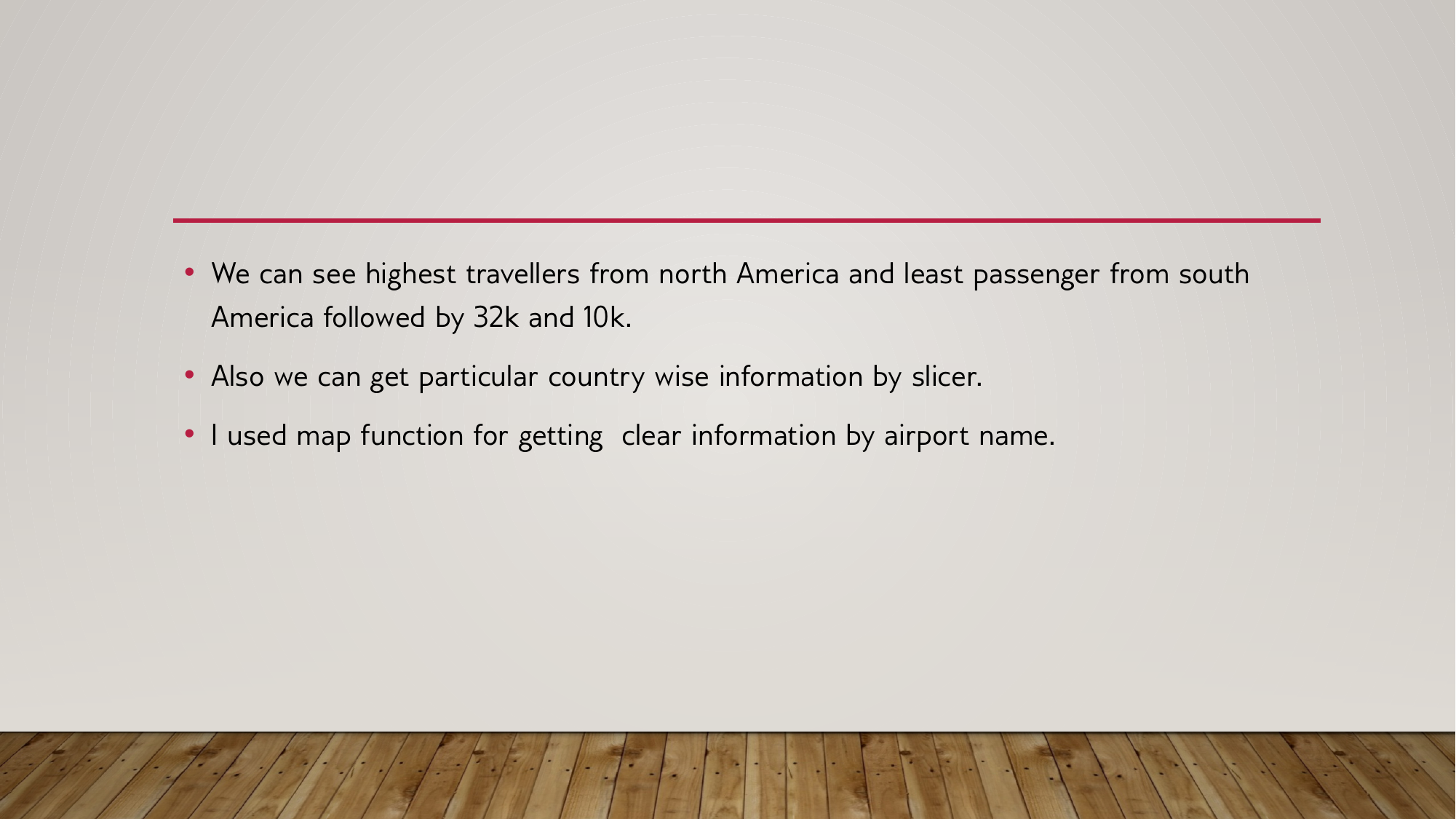

We can see highest travellers from north America and least passenger from south America followed by 32k and 10k.
Also we can get particular country wise information by slicer.
I used map function for getting  clear information by airport name.